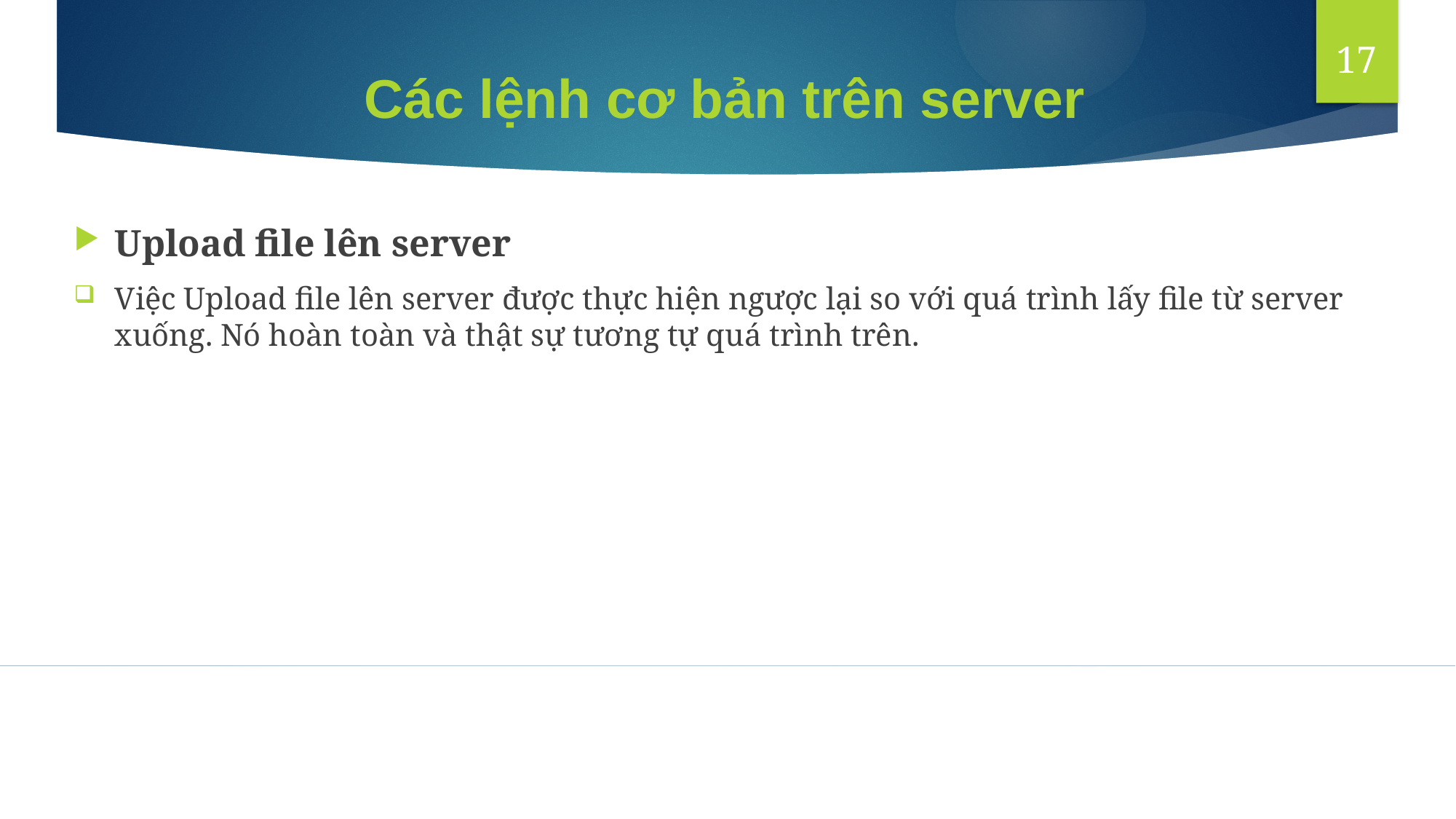

17
Các lệnh cơ bản trên server
Upload file lên server
Việc Upload file lên server được thực hiện ngược lại so với quá trình lấy file từ server xuống. Nó hoàn toàn và thật sự tương tự quá trình trên.